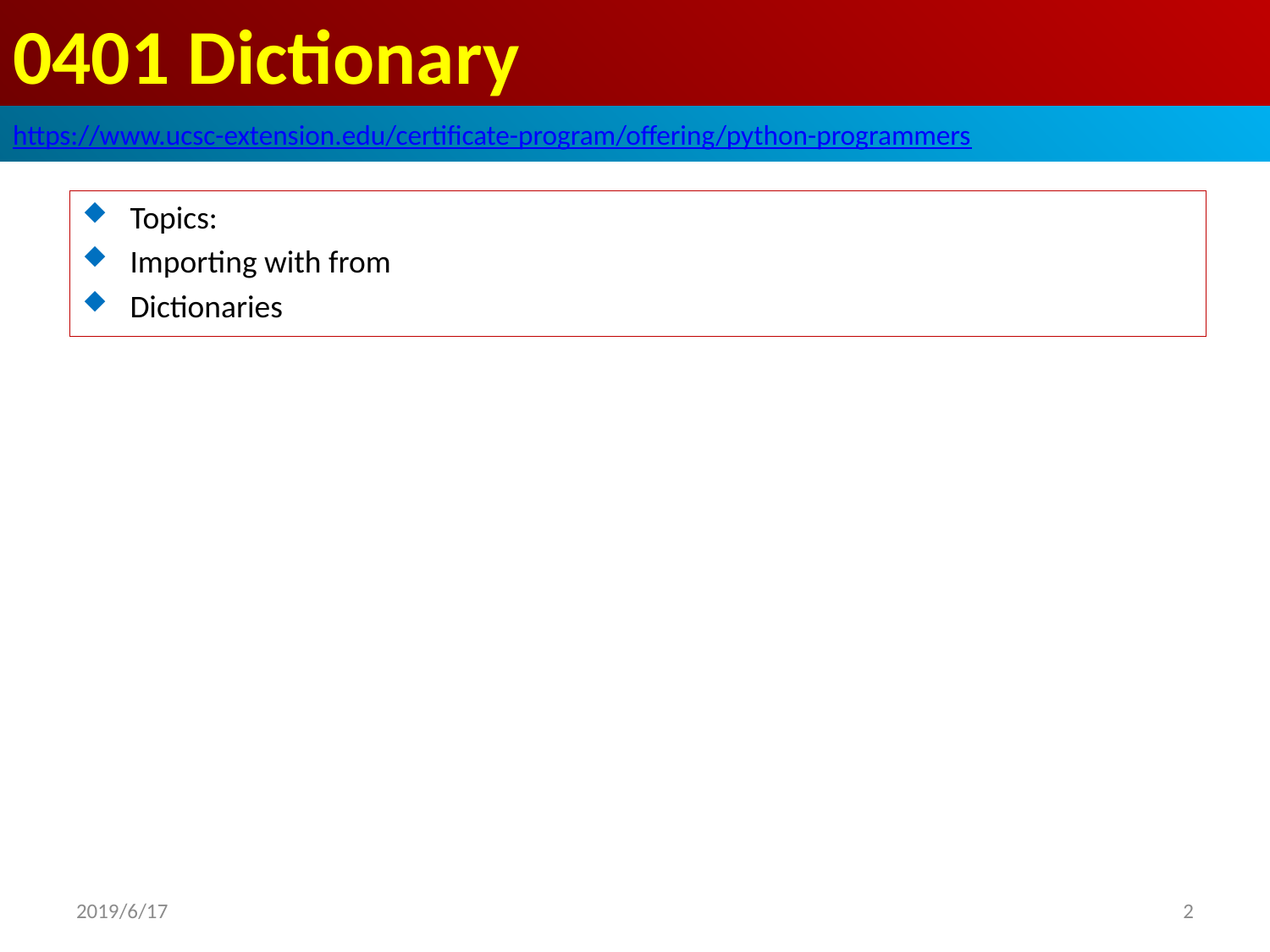

# 0401 Dictionary
https://www.ucsc-extension.edu/certificate-program/offering/python-programmers
Topics:
Importing with from
Dictionaries
2019/6/17
2